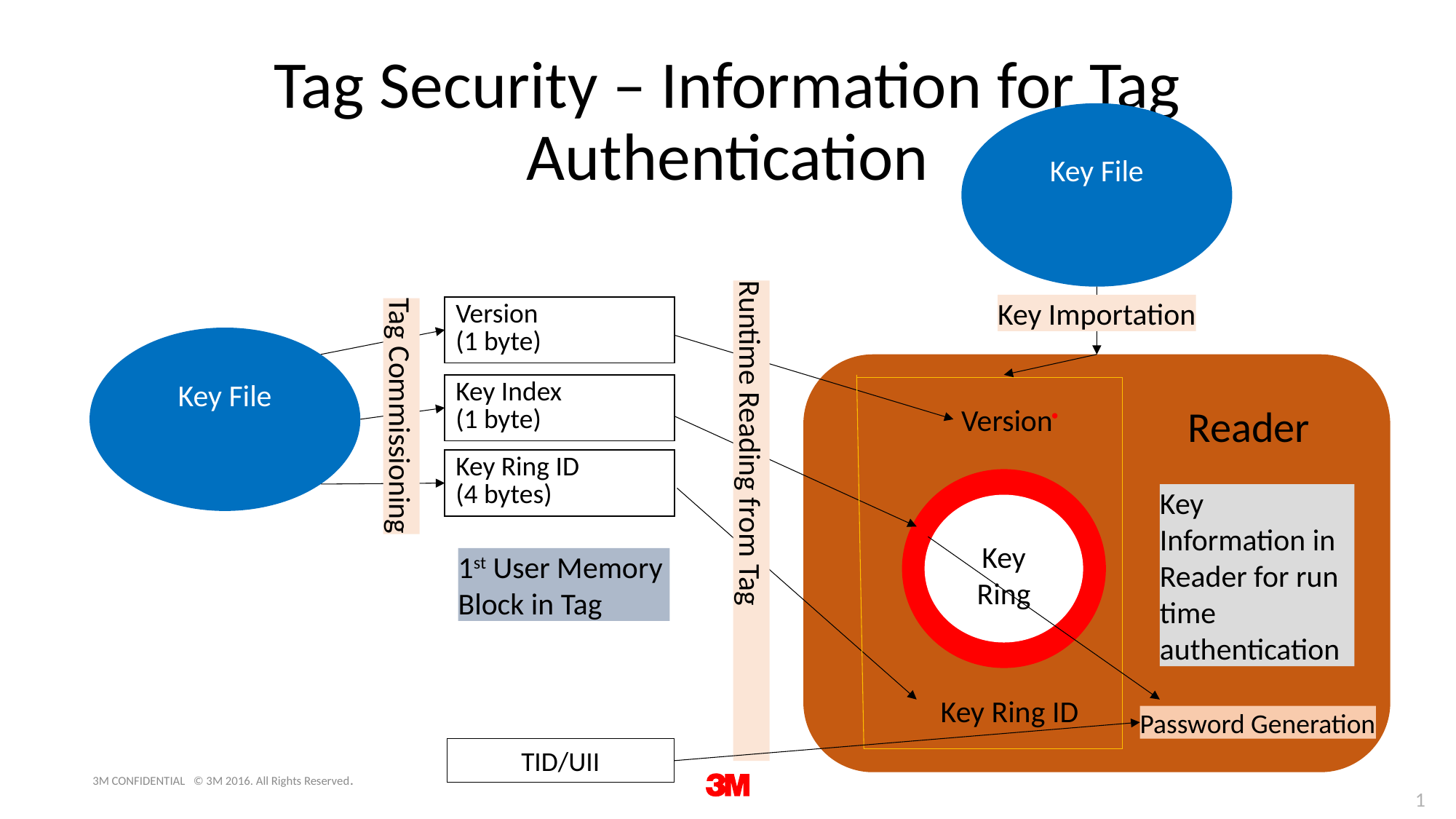

# Tag Security – Information for Tag Authentication
Key File
Key Importation
| Version (1 byte) |
| --- |
Key File

| Key Index (1 byte) |
| --- |
Tag Commissioning
Reader
Version

| Key Ring ID (4 bytes) |
| --- |

Key Information in Reader for run time authentication
Key Ring
Runtime Reading from Tag
1st User Memory
Block in Tag
Key Ring ID
Password Generation
TID/UII
3M CONFIDENTIAL   © 3M 2016. All Rights Reserved.

1